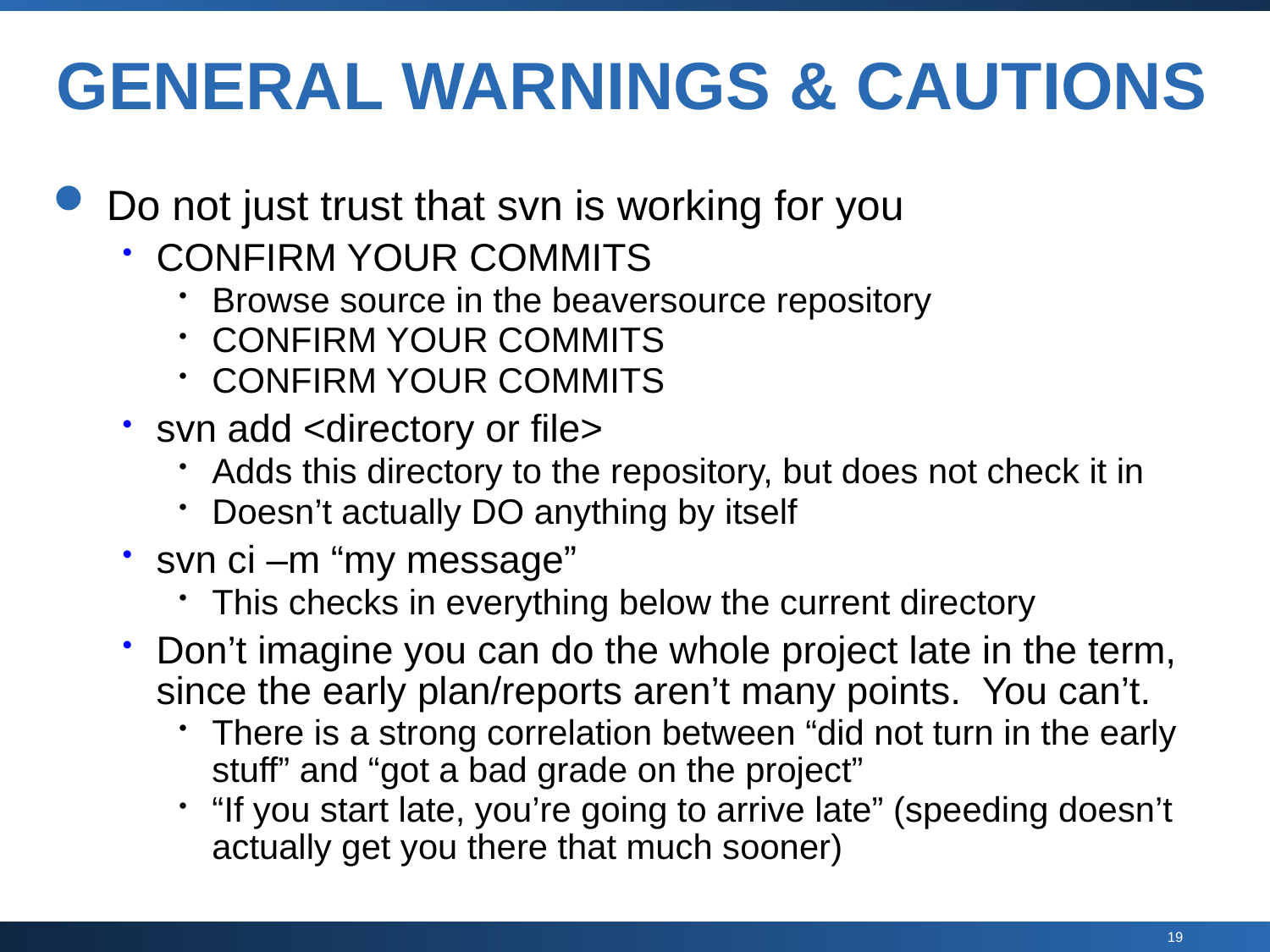

# GENERAL WARNINGS & CAUTIONS
Do not just trust that svn is working for you
CONFIRM YOUR COMMITS
Browse source in the beaversource repository
CONFIRM YOUR COMMITS
CONFIRM YOUR COMMITS
svn add <directory or file>
Adds this directory to the repository, but does not check it in
Doesn’t actually DO anything by itself
svn ci –m “my message”
This checks in everything below the current directory
Don’t imagine you can do the whole project late in the term, since the early plan/reports aren’t many points.  You can’t.
There is a strong correlation between “did not turn in the early stuff” and “got a bad grade on the project”
“If you start late, you’re going to arrive late” (speeding doesn’t actually get you there that much sooner)